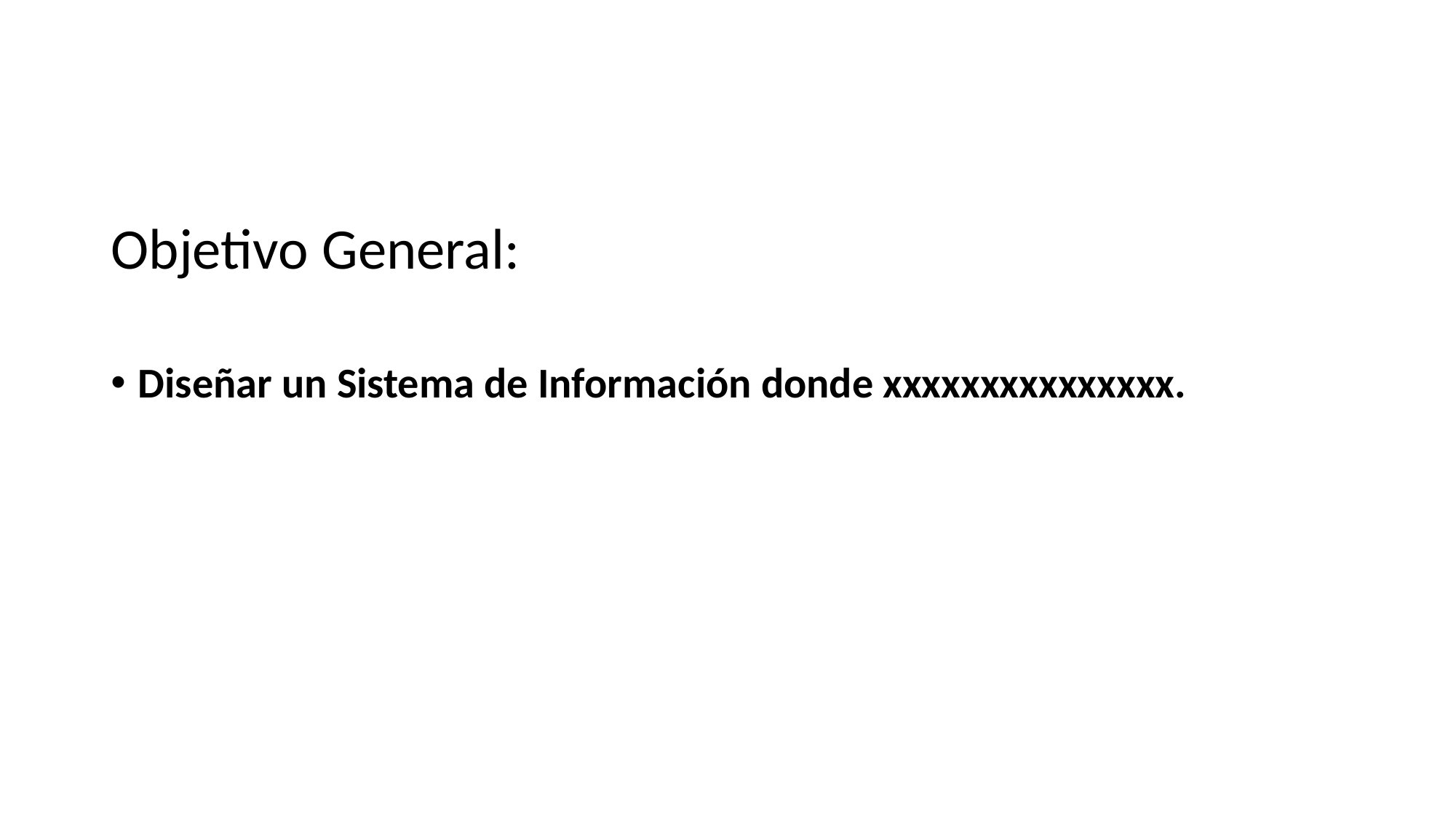

# Objetivo General:
Diseñar un Sistema de Información donde xxxxxxxxxxxxxxx.